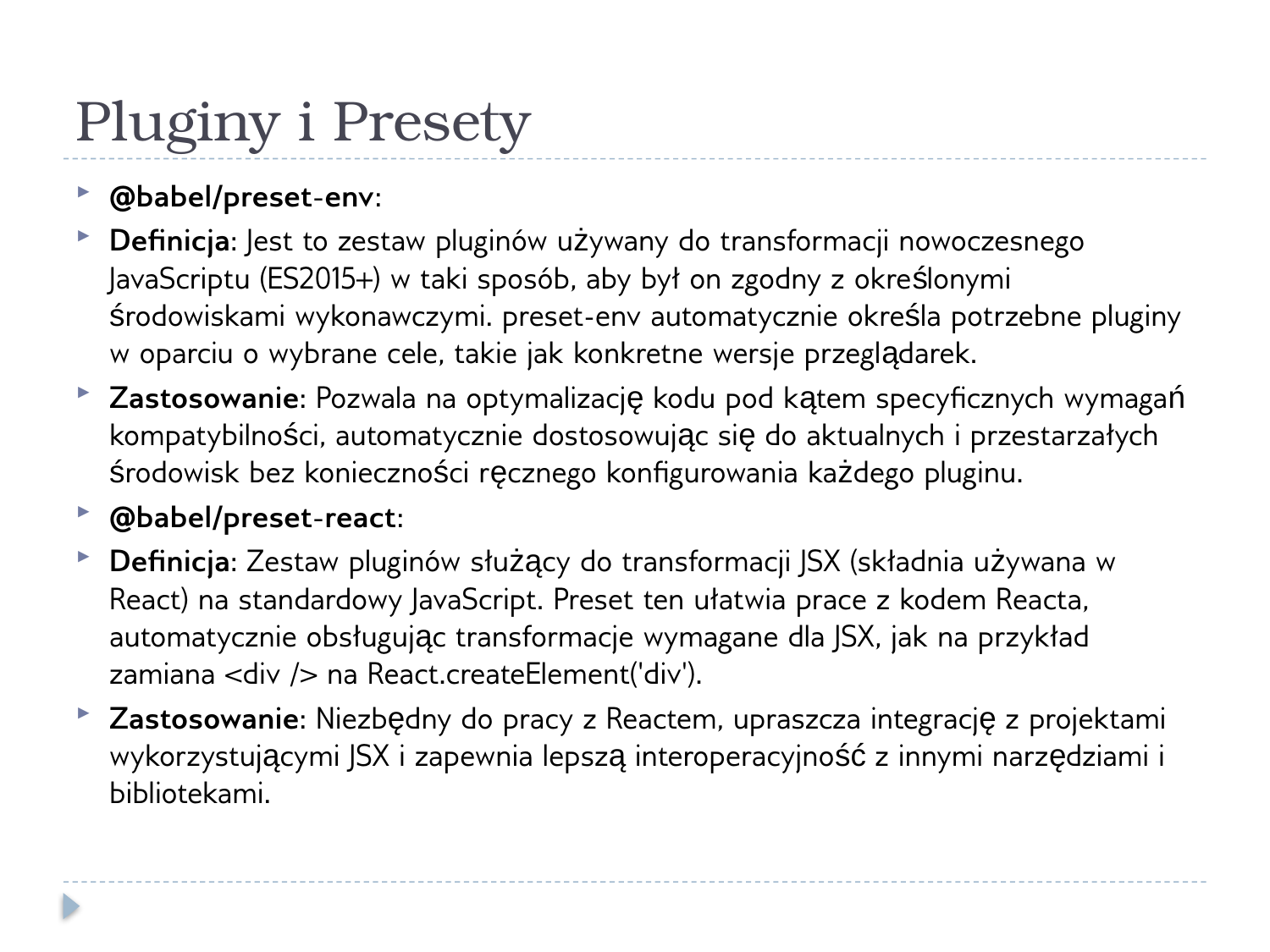

# Pluginy i Presety
@babel/preset-env:
Definicja: Jest to zestaw pluginów używany do transformacji nowoczesnego JavaScriptu (ES2015+) w taki sposób, aby był on zgodny z określonymi środowiskami wykonawczymi. preset-env automatycznie określa potrzebne pluginy w oparciu o wybrane cele, takie jak konkretne wersje przeglądarek.
Zastosowanie: Pozwala na optymalizację kodu pod kątem specyficznych wymagań kompatybilności, automatycznie dostosowując się do aktualnych i przestarzałych środowisk bez konieczności ręcznego konfigurowania każdego pluginu.
@babel/preset-react:
Definicja: Zestaw pluginów służący do transformacji JSX (składnia używana w React) na standardowy JavaScript. Preset ten ułatwia prace z kodem Reacta, automatycznie obsługując transformacje wymagane dla JSX, jak na przykład zamiana <div /> na React.createElement('div').
Zastosowanie: Niezbędny do pracy z Reactem, upraszcza integrację z projektami wykorzystującymi JSX i zapewnia lepszą interoperacyjność z innymi narzędziami i bibliotekami.